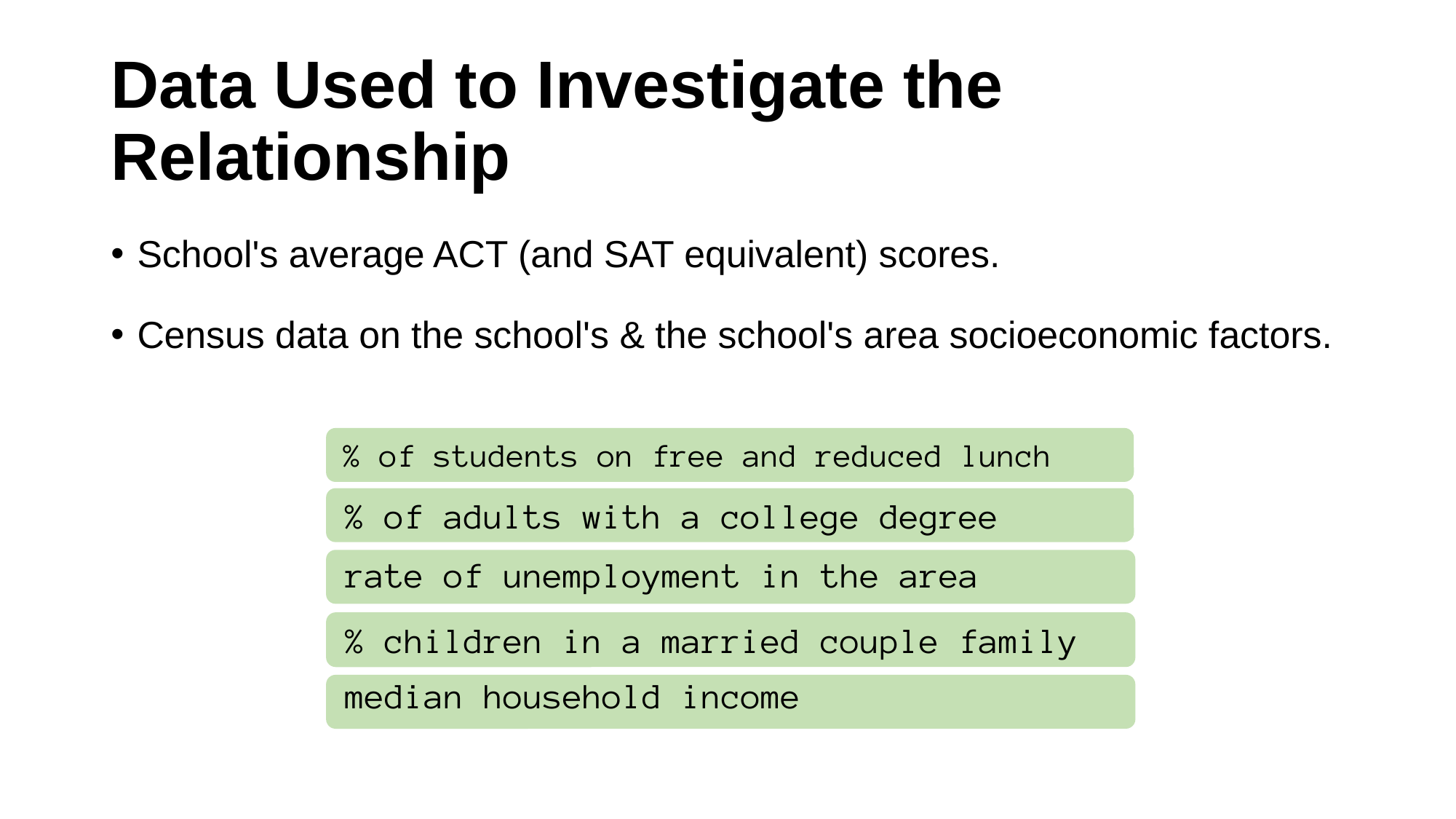

# Data Used to Investigate the Relationship
School's average ACT (and SAT equivalent) scores.

Census data on the school's & the school's area socioeconomic factors.

% of students on free and reduced lunch

% of adults with a college degree

rate of unemployment in the area

% children in a married couple family

median household income